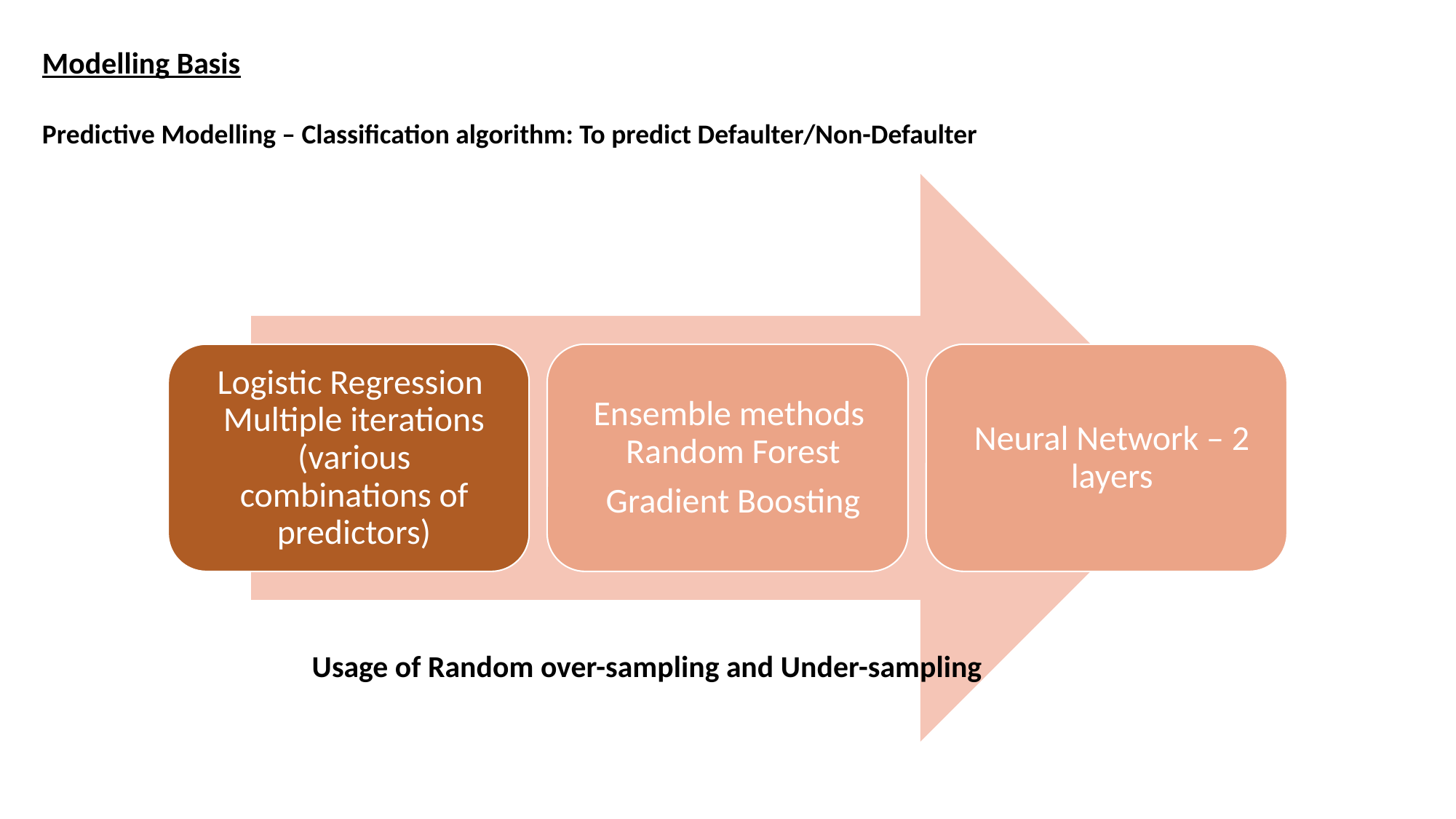

Modelling Basis

Predictive Modelling – Classification algorithm: To predict Defaulter/Non-Defaulter
Logistic Regression  Multiple iterations (various combinations of predictors)
Ensemble methods  Random Forest
Gradient Boosting
Neural Network – 2 layers
Usage of Random over-sampling and Under-sampling